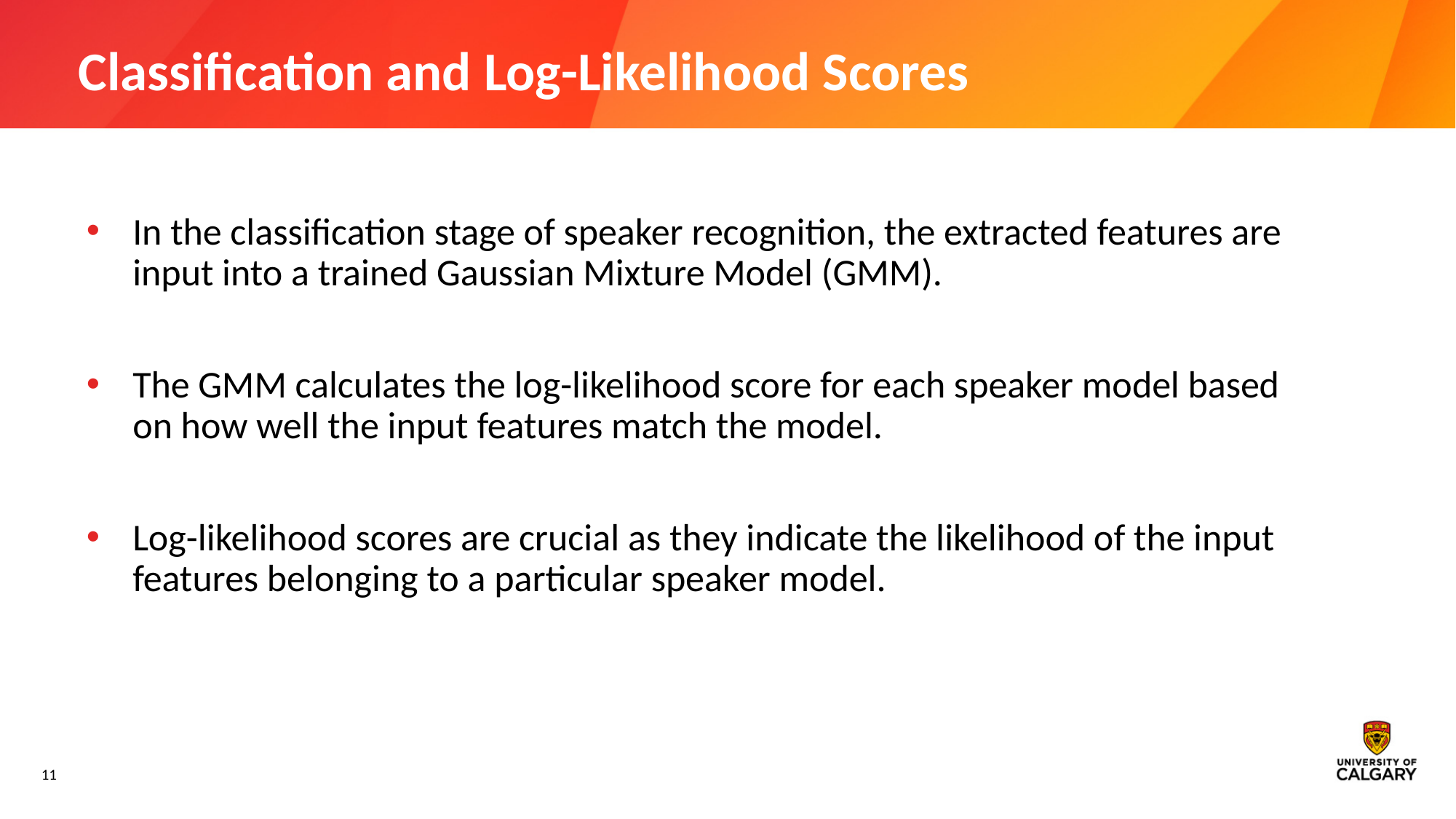

# Classification and Log-Likelihood Scores
In the classification stage of speaker recognition, the extracted features are input into a trained Gaussian Mixture Model (GMM).

The GMM calculates the log-likelihood score for each speaker model based on how well the input features match the model.

Log-likelihood scores are crucial as they indicate the likelihood of the input features belonging to a particular speaker model.
11